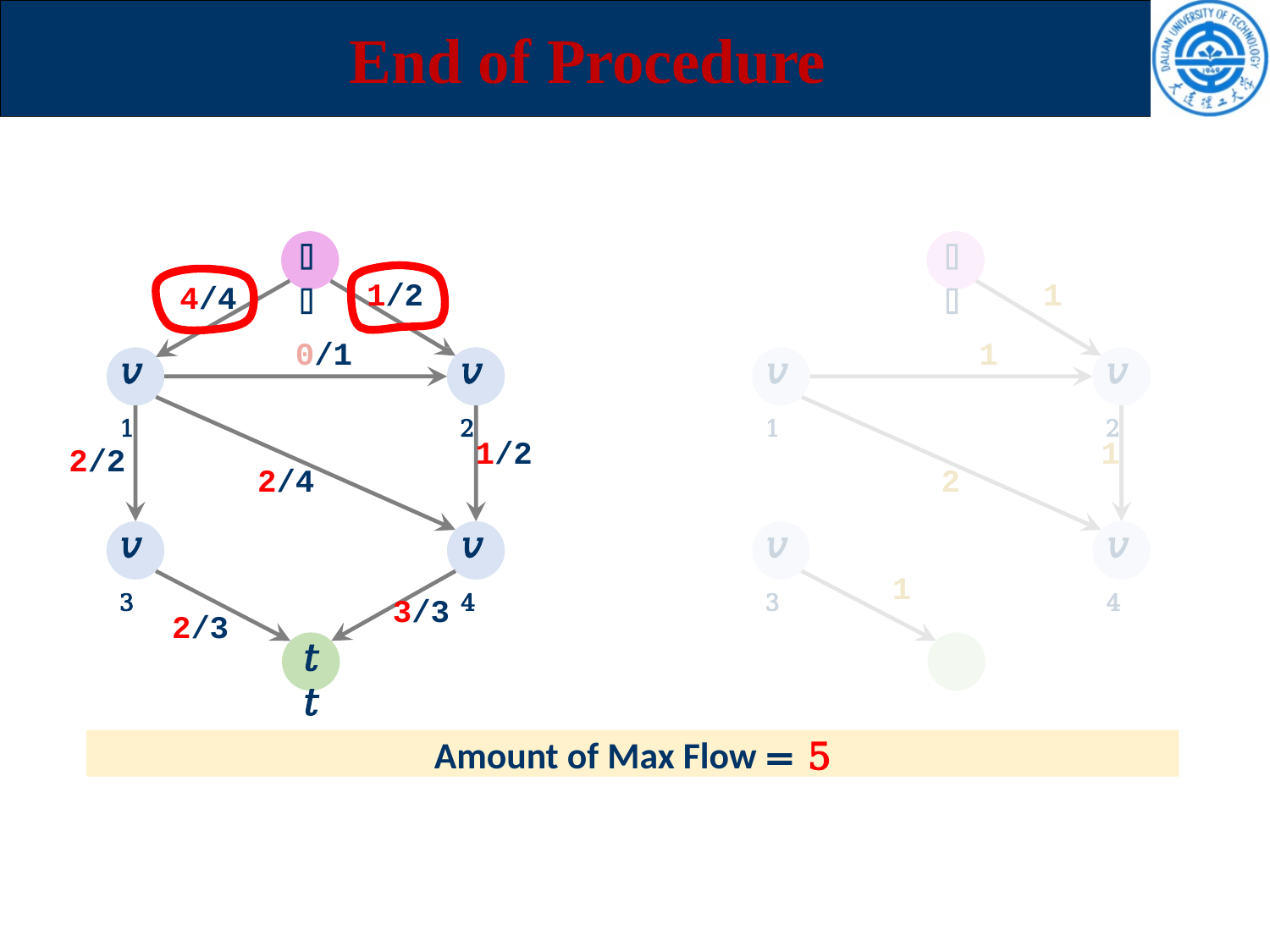

# End of Procedure

𝑠
𝑠

1/2
1
4/4

0/1
1
𝑣1
𝑣2
𝑣1
𝑣2

1/2
1
2/2
2/4
2
𝑣3
𝑣4
𝑣3
𝑣4

1
3/3
2/3
𝑡	𝑡

Amount of Max Flow = 5